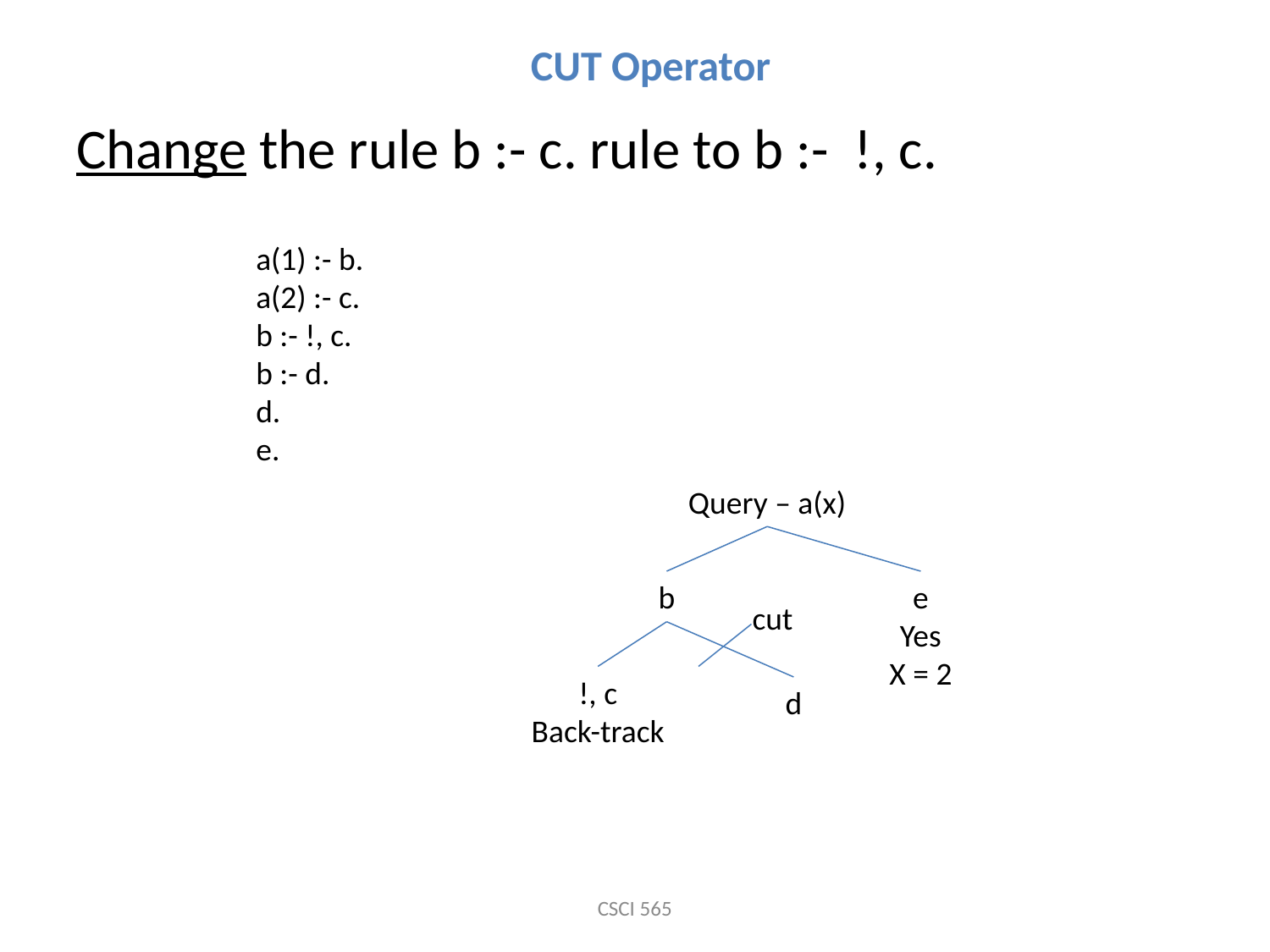

CUT Operator
Change the rule b :- c. rule to b :-  !, c.

a(1) :- b.
a(2) :- c.
b :- !, c.
b :- d.
d.
e.

Query – a(x)
b
e
Yes
X = 2

cut
!, c
Back-track
d
CSCI 565